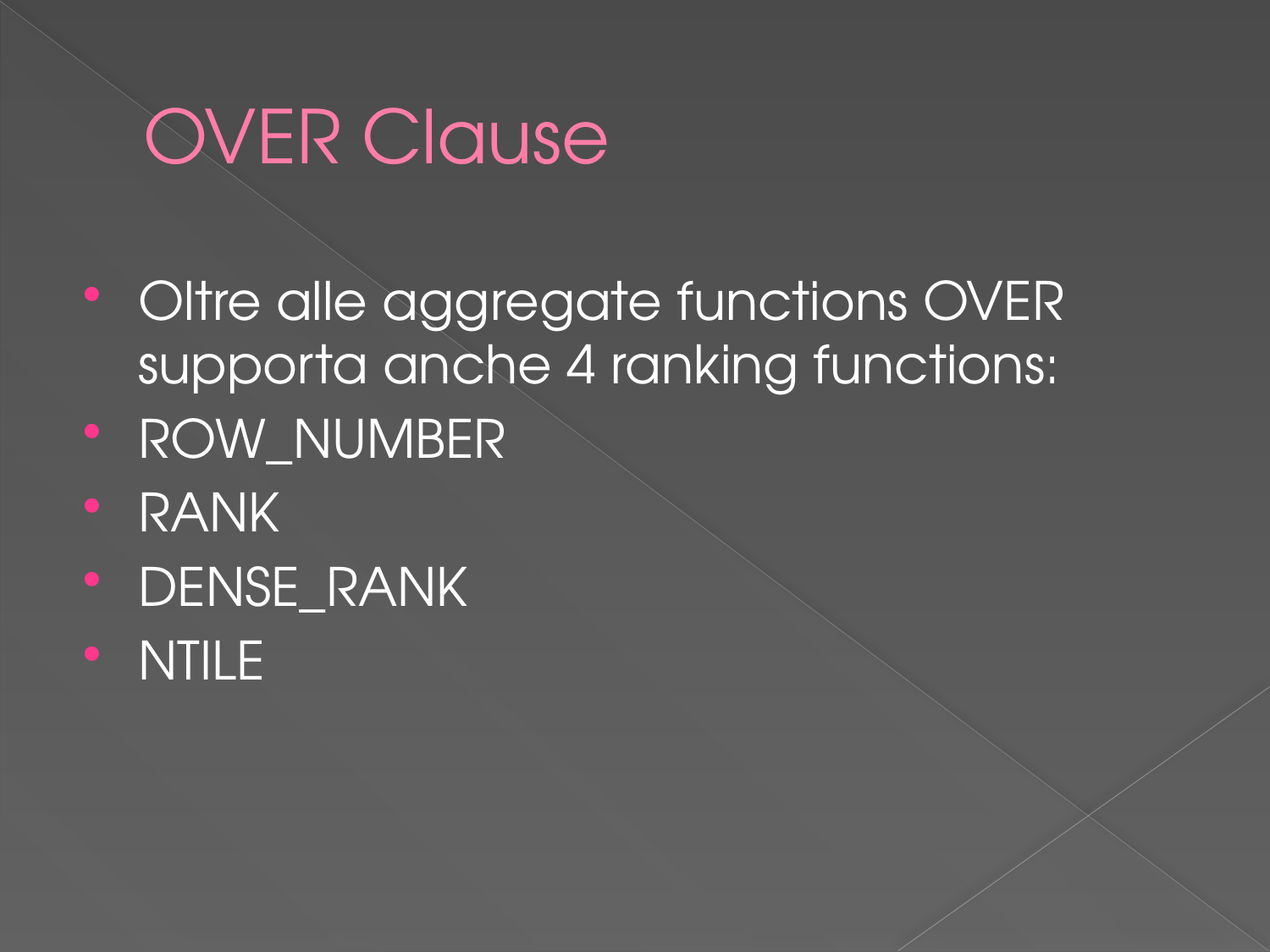

# OVER Clause
Oltre alle aggregate functions OVER supporta anche 4 ranking functions:
ROW_NUMBER
RANK
DENSE_RANK
NTILE